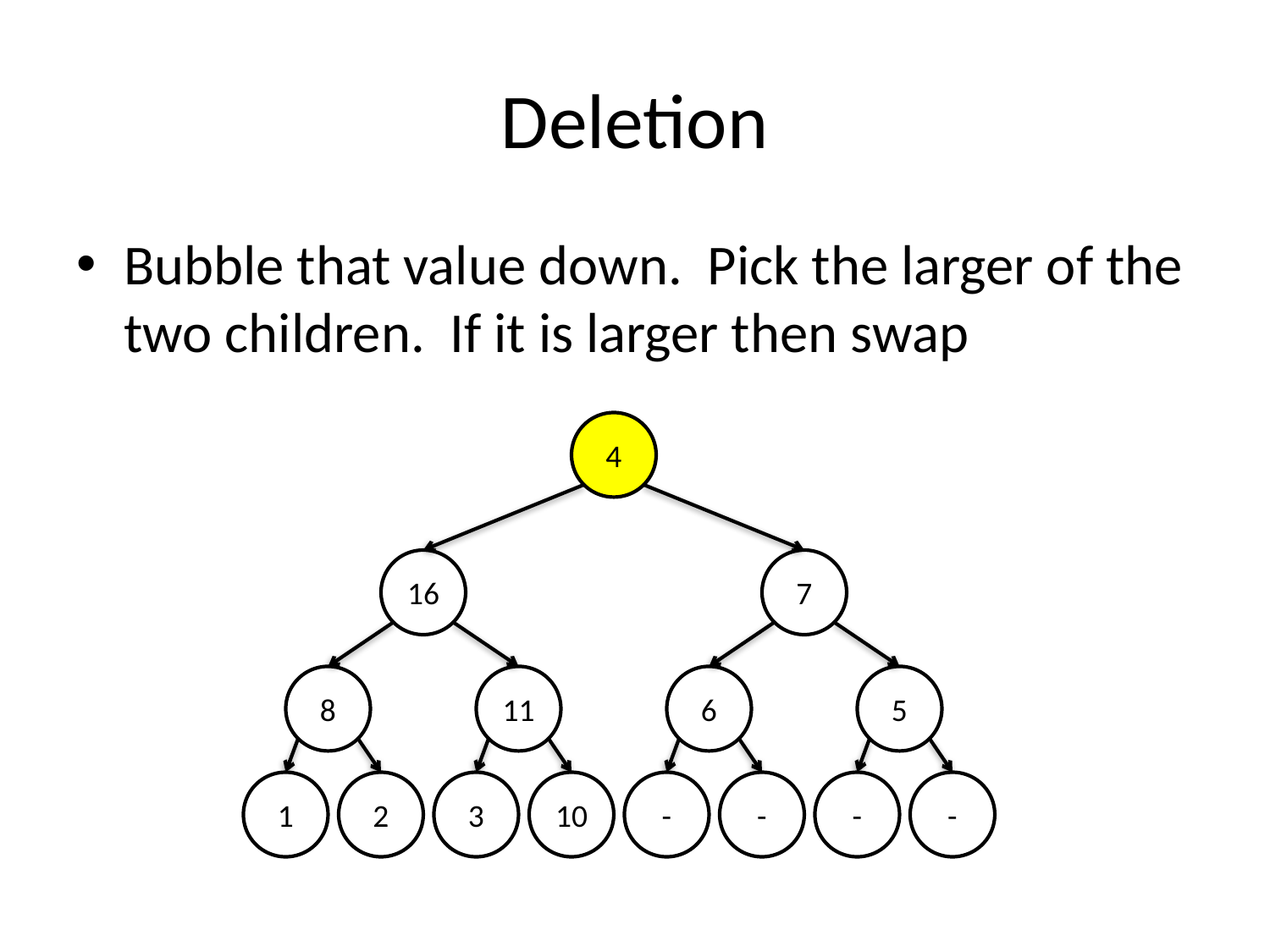

# Deletion
Bubble that value down.  Pick the larger of the two children.  If it is larger then swap
4
16
7
8
11
6
5
1
2
3
10
-
-
-
-